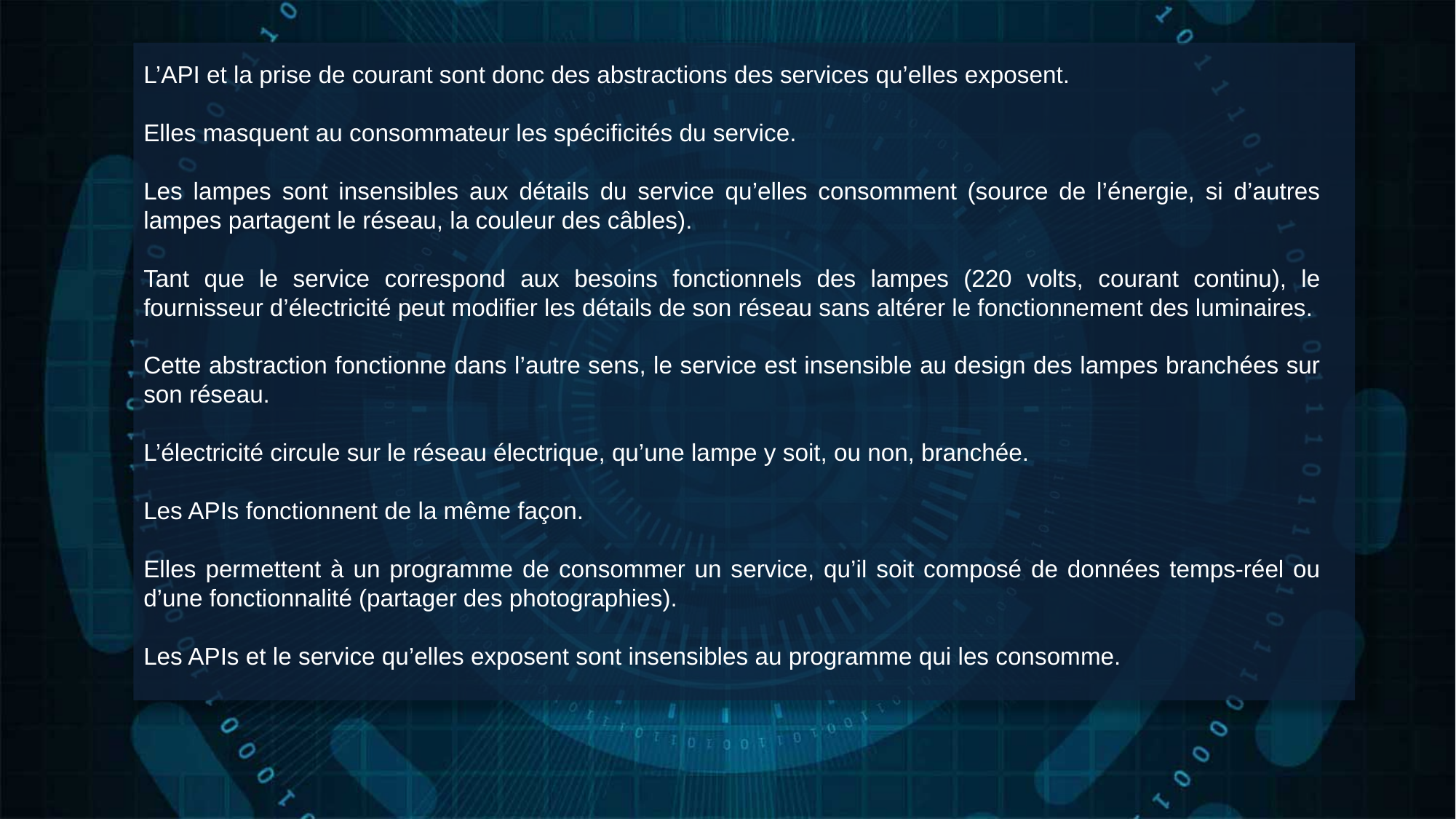

L’API et la prise de courant sont donc des abstractions des services qu’elles exposent.

Elles masquent au consommateur les spécificités du service.

Les lampes sont insensibles aux détails du service qu’elles consomment (source de l’énergie, si d’autres lampes partagent le réseau, la couleur des câbles).

Tant que le service correspond aux besoins fonctionnels des lampes (220 volts, courant continu), le fournisseur d’électricité peut modifier les détails de son réseau sans altérer le fonctionnement des luminaires.

Cette abstraction fonctionne dans l’autre sens, le service est insensible au design des lampes branchées sur son réseau.

L’électricité circule sur le réseau électrique, qu’une lampe y soit, ou non, branchée.

Les APIs fonctionnent de la même façon.

Elles permettent à un programme de consommer un service, qu’il soit composé de données temps-réel ou d’une fonctionnalité (partager des photographies).

Les APIs et le service qu’elles exposent sont insensibles au programme qui les consomme.